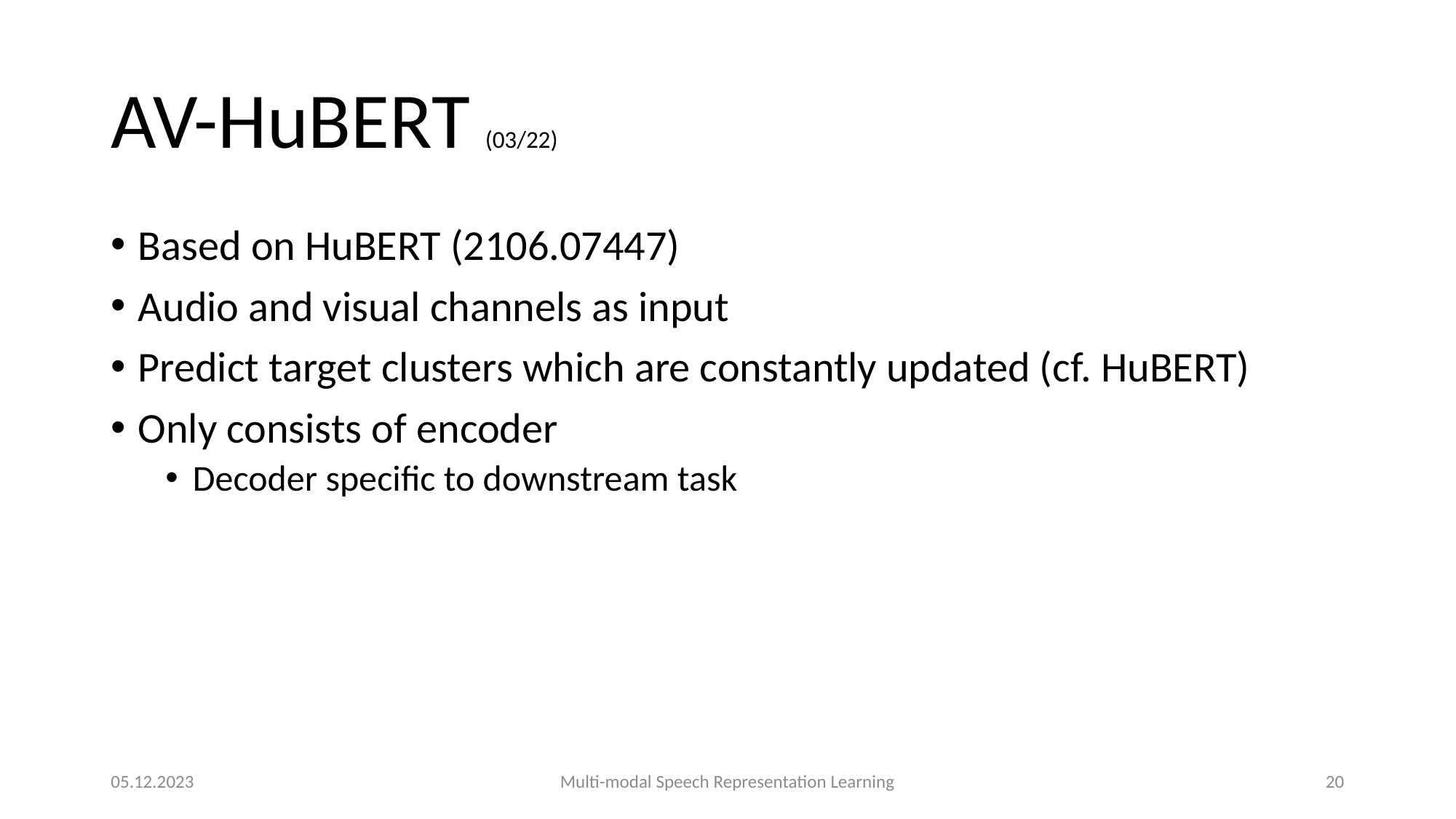

# AV-HuBERT (03/22)
Based on HuBERT (2106.07447)
Audio and visual channels as input
Predict target clusters which are constantly updated (cf. HuBERT)
Only consists of encoder
Decoder specific to downstream task
05.12.2023
Multi-modal Speech Representation Learning
20